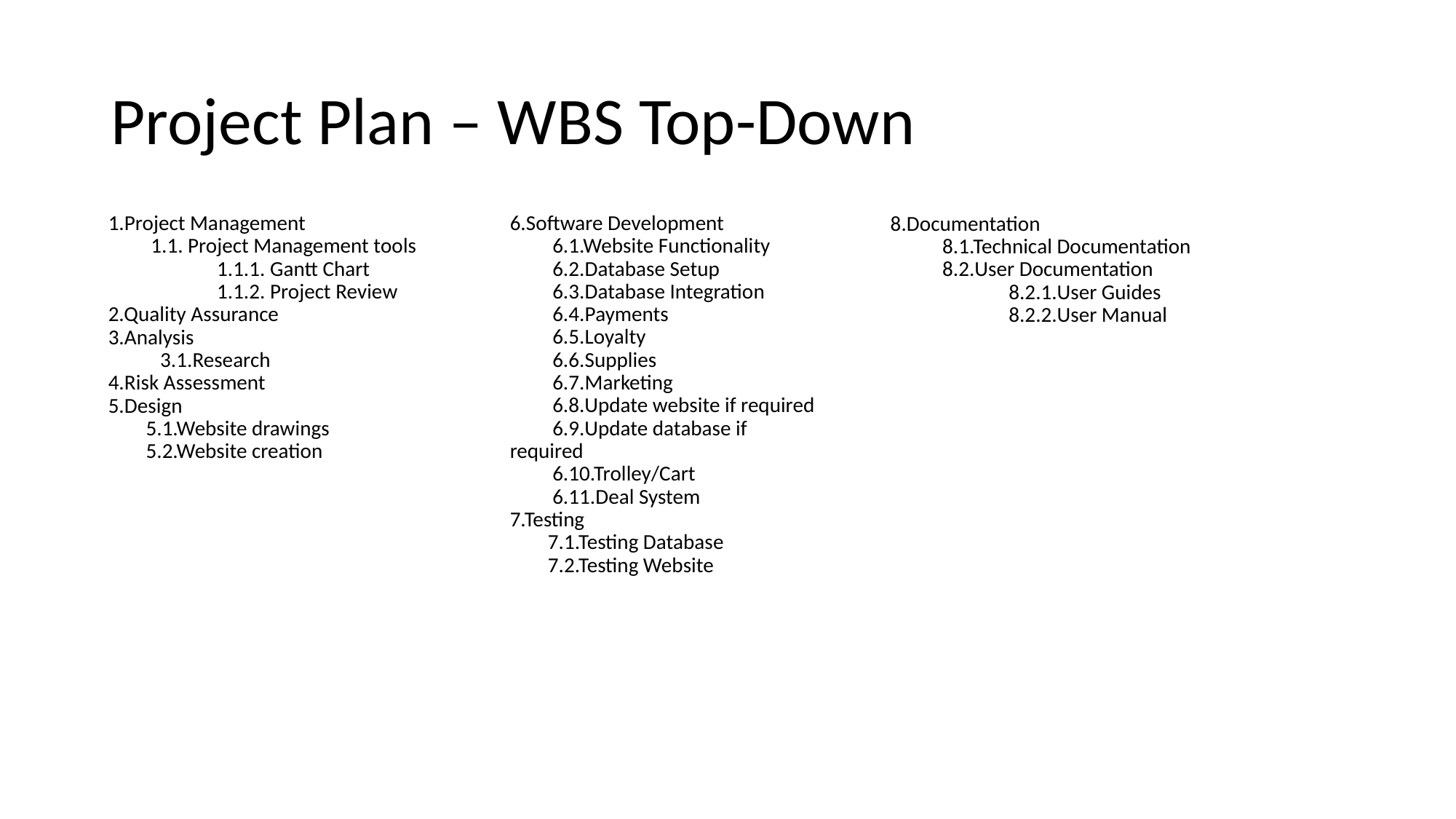

# Project Plan – WBS Top-Down
| 1.Project Management 1.1. Project Management tools 1.1.1. Gantt Chart 1.1.2. Project Review |
| --- |
| 2.Quality Assurance |
| 3.Analysis 3.1.Research |
| 4.Risk Assessment |
| 5.Design 5.1.Website drawings 5.2.Website creation |
| 6.Software Development 6.1.Website Functionality 6.2.Database Setup 6.3.Database Integration 6.4.Payments 6.5.Loyalty 6.6.Supplies 6.7.Marketing 6.8.Update website if required 6.9.Update database if required 6.10.Trolley/Cart 6.11.Deal System |
| --- |
| 7.Testing 7.1.Testing Database 7.2.Testing Website |
| 8.Documentation 8.1.Technical Documentation 8.2.User Documentation 8.2.1.User Guides 8.2.2.User Manual |
| --- |